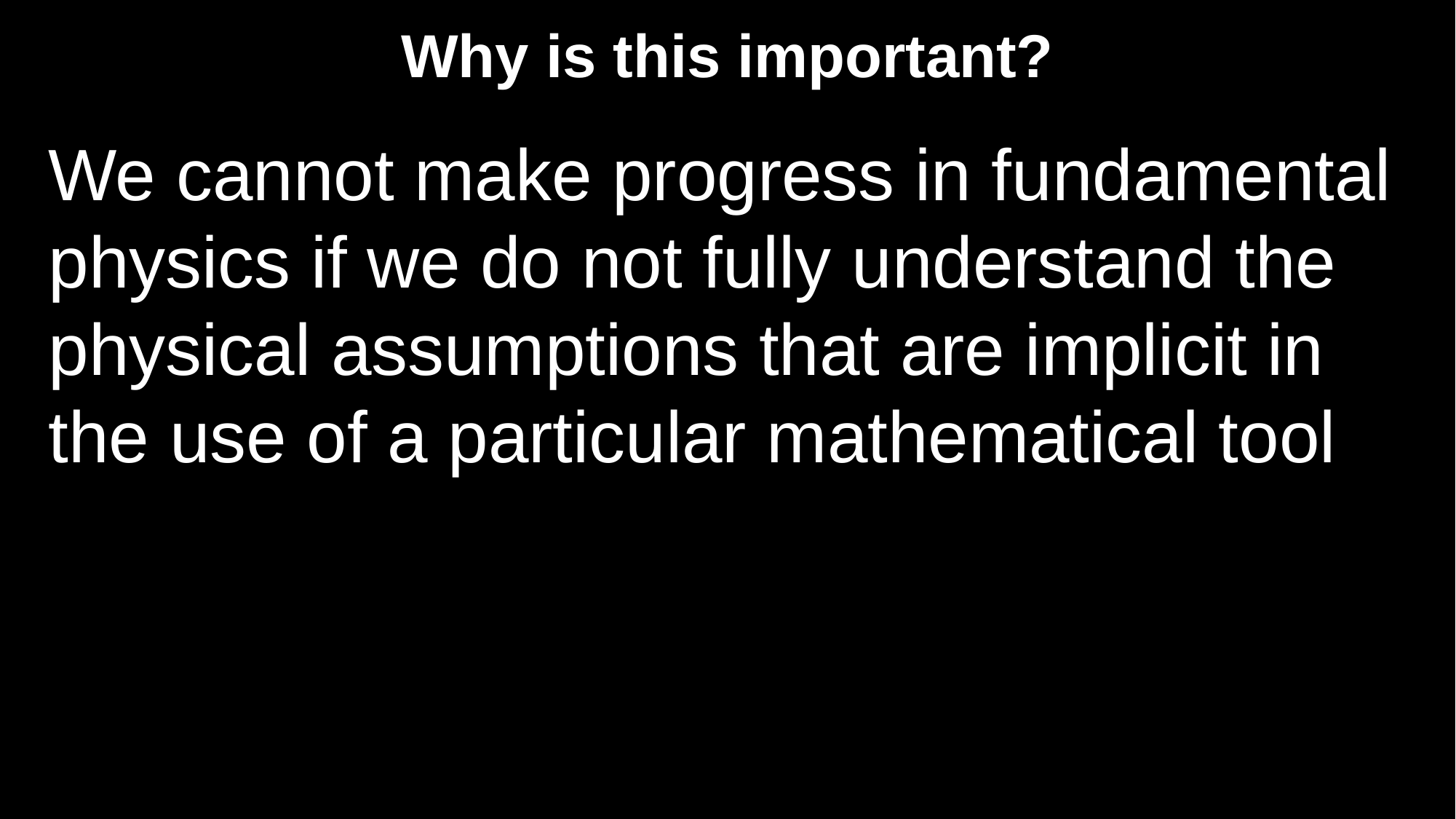

Why is this important?
We cannot make progress in fundamental physics if we do not fully understand the physical assumptions that are implicit in the use of a particular mathematical tool